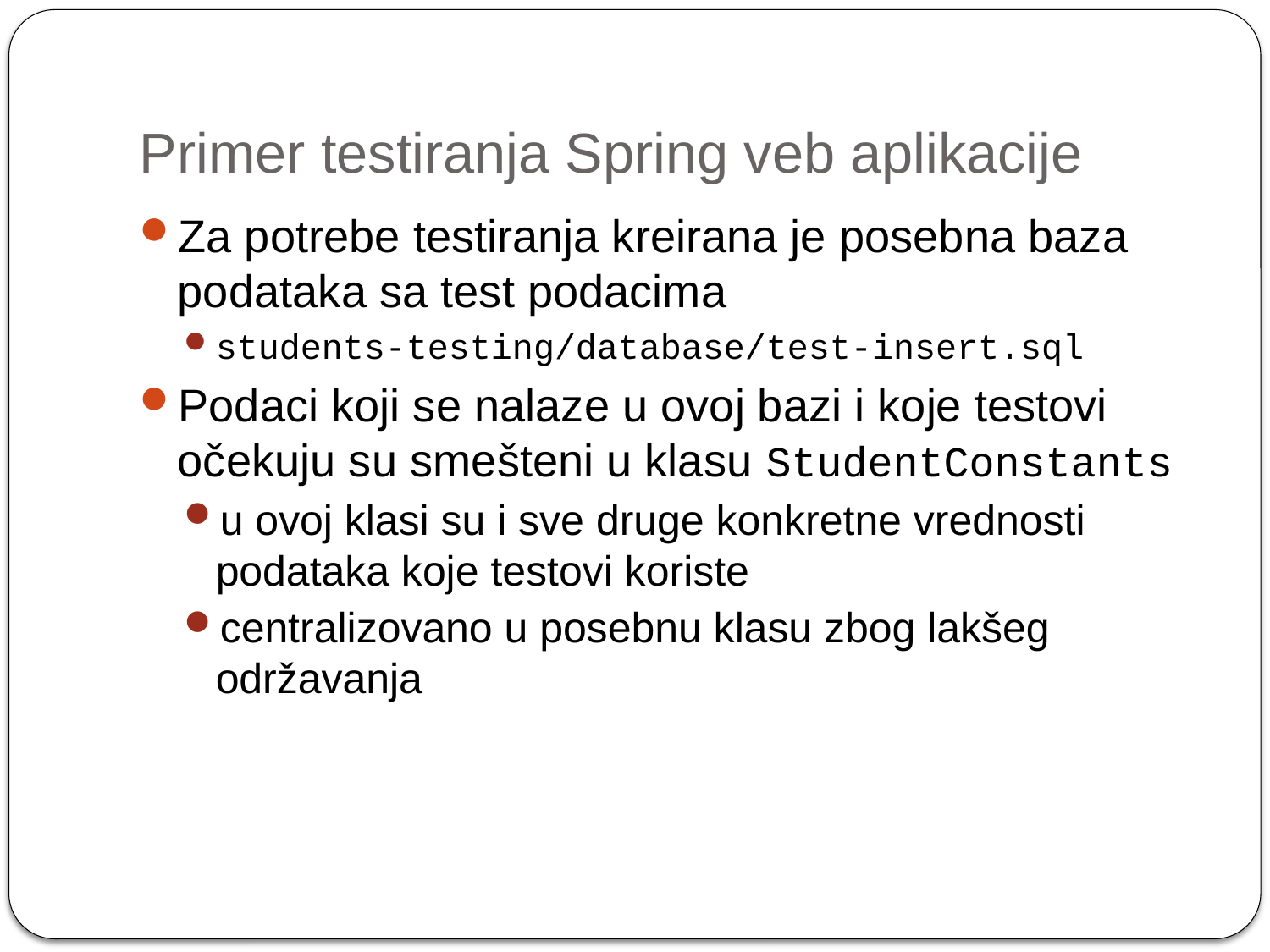

# Primer testiranja Spring veb aplikacije
Za potrebe testiranja kreirana je posebna baza podataka sa test podacima
students-testing/database/test-insert.sql
Podaci koji se nalaze u ovoj bazi i koje testovi očekuju su smešteni u klasu StudentConstants
u ovoj klasi su i sve druge konkretne vrednosti podataka koje testovi koriste
centralizovano u posebnu klasu zbog lakšeg održavanja